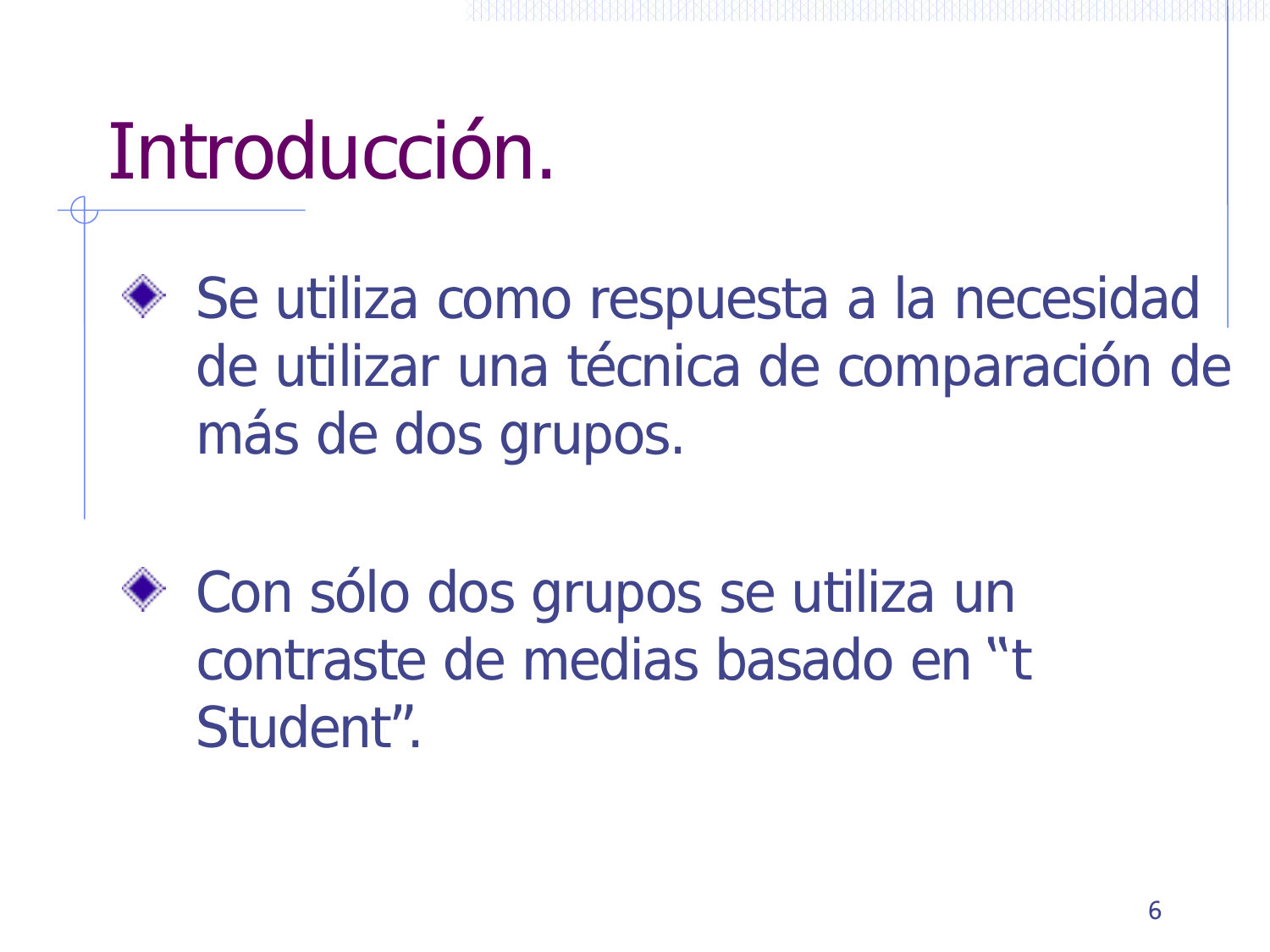

# Introducción.
Se utiliza como respuesta a la necesidad   de utilizar una técnica de comparación de más de dos grupos.

Con sólo dos grupos se utiliza un   contraste de medias basado en “t Student”.

6